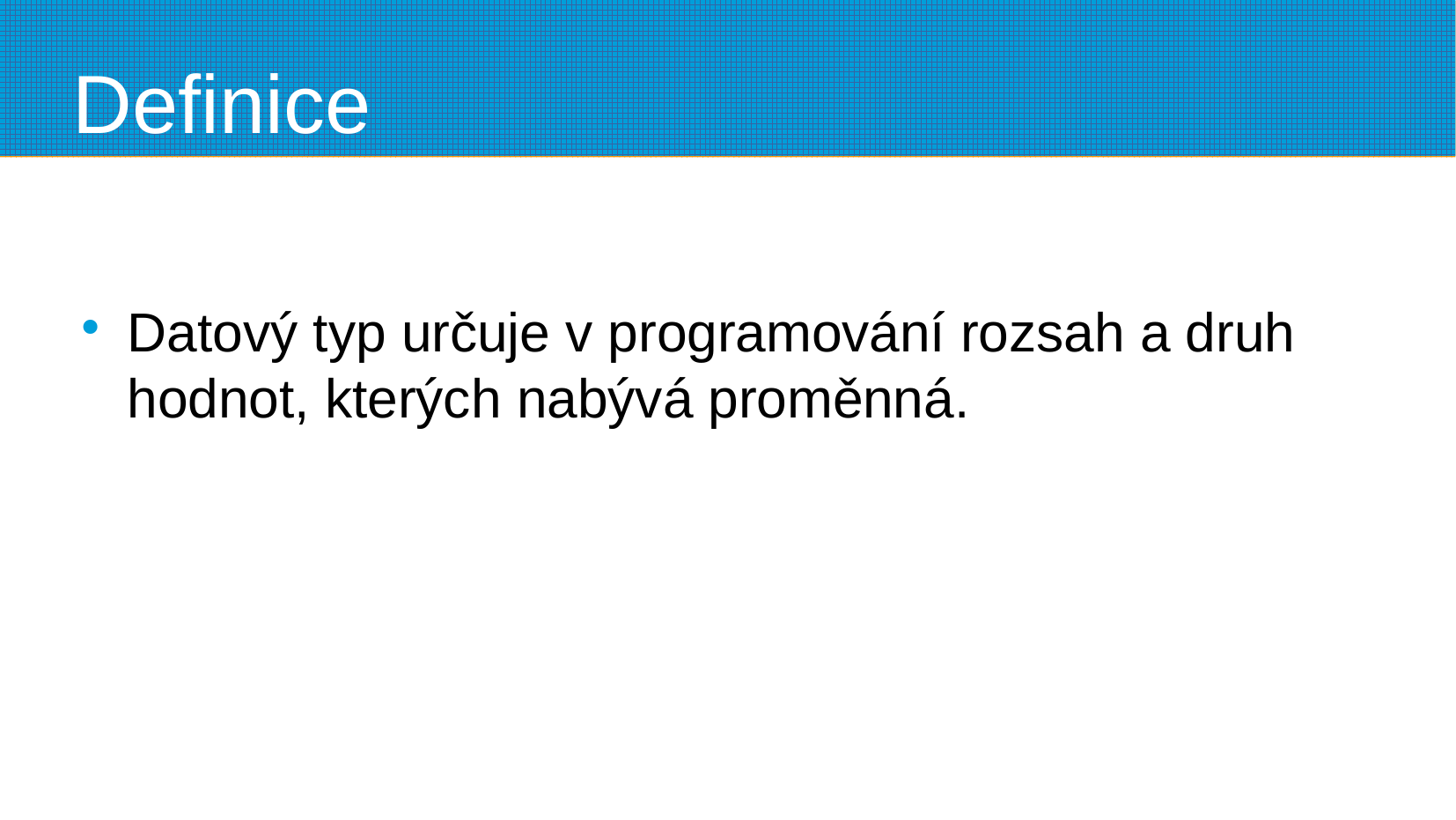

# Definice
Datový typ určuje v programování rozsah a druh hodnot, kterých nabývá proměnná.